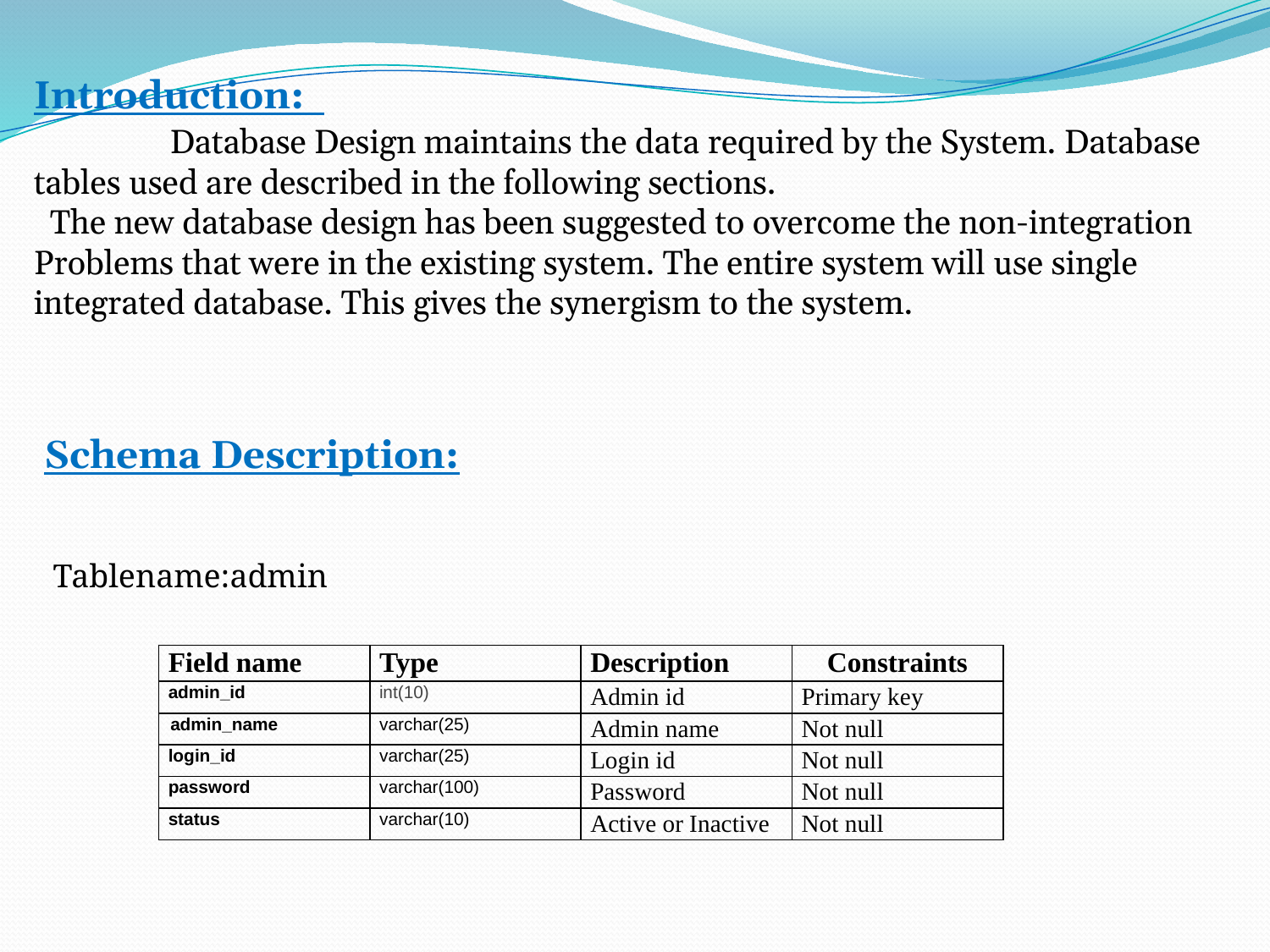

Introduction:
	 Database Design maintains the data required by the System. Database tables used are described in the following sections.
  The new database design has been suggested to overcome the non-integration Problems that were in the existing system. The entire system will use single integrated database. This gives the synergism to the system.
Schema Description:
Tablename:admin
| Field name | Type | Description | Constraints |
| --- | --- | --- | --- |
| admin\_id | int(10) | Admin id | Primary key |
| admin\_name | varchar(25) | Admin name | Not null |
| login\_id | varchar(25) | Login id | Not null |
| password | varchar(100) | Password | Not null |
| status | varchar(10) | Active or Inactive | Not null |